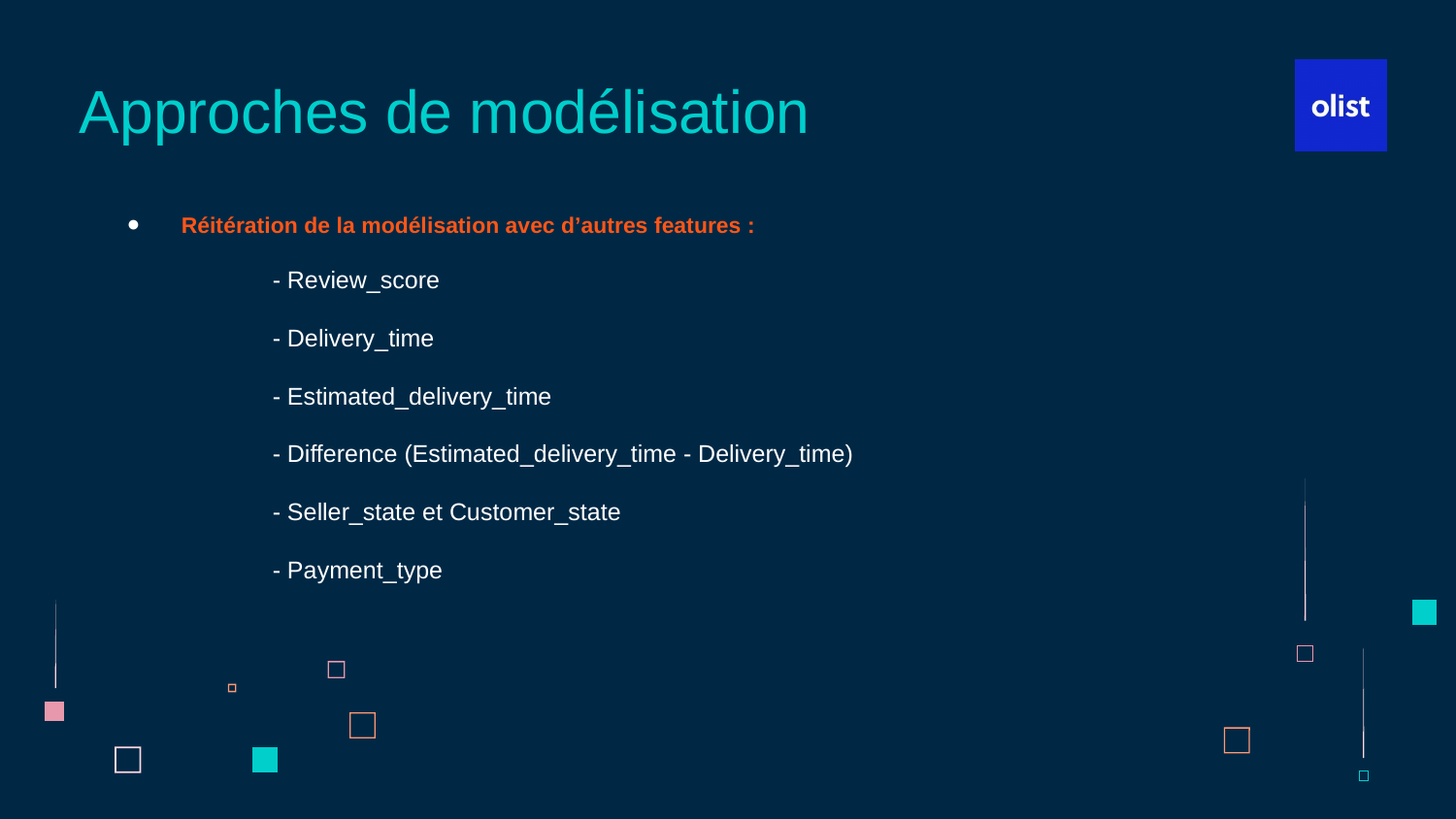

# Approches de modélisation
Réitération de la modélisation avec d’autres features :

	- Review_score

	- Delivery_time

	- Estimated_delivery_time

	- Difference (Estimated_delivery_time - Delivery_time)

	- Seller_state et Customer_state

	- Payment_type